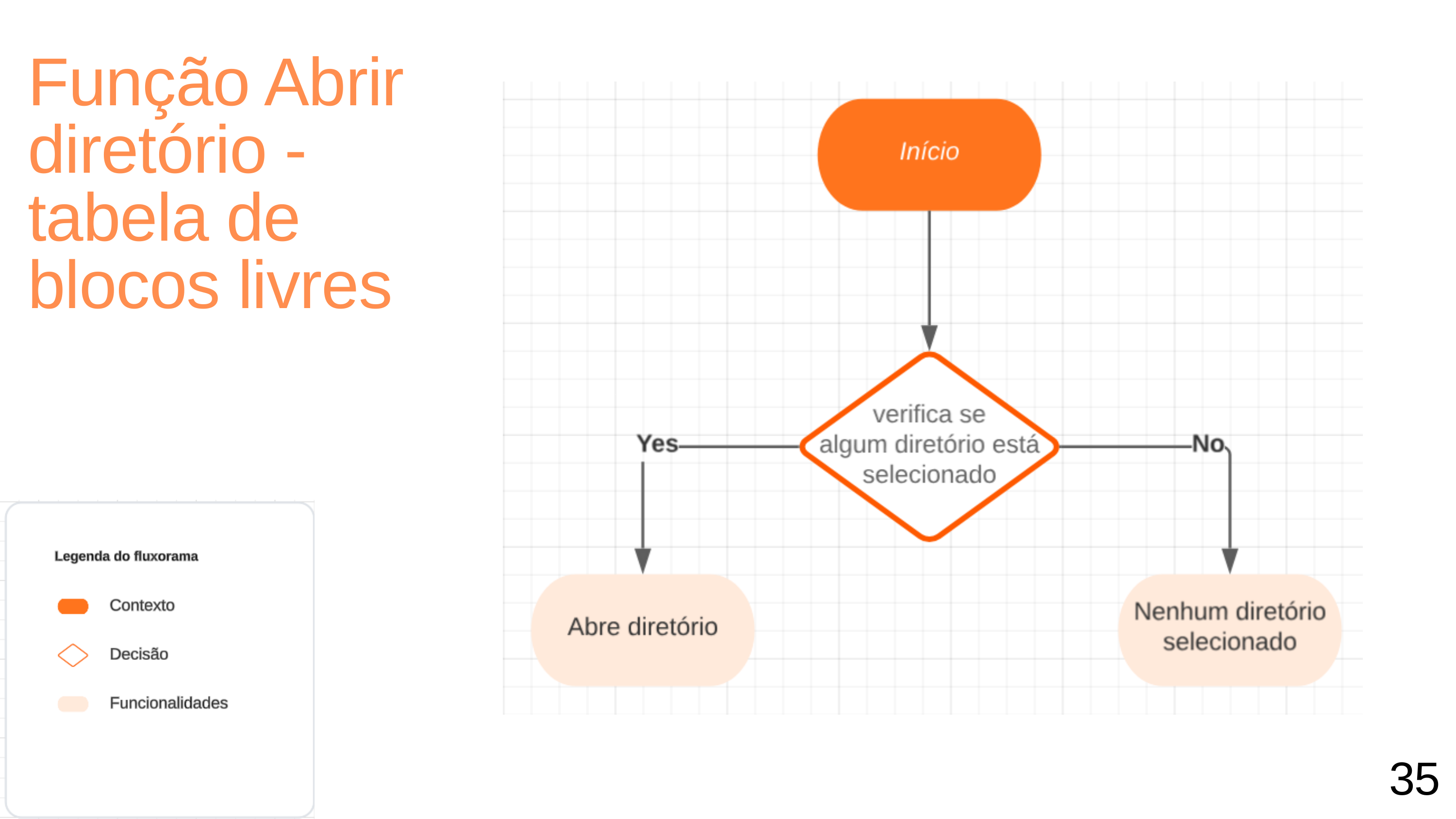

Função Abrir diretório -
tabela de blocos livres

35